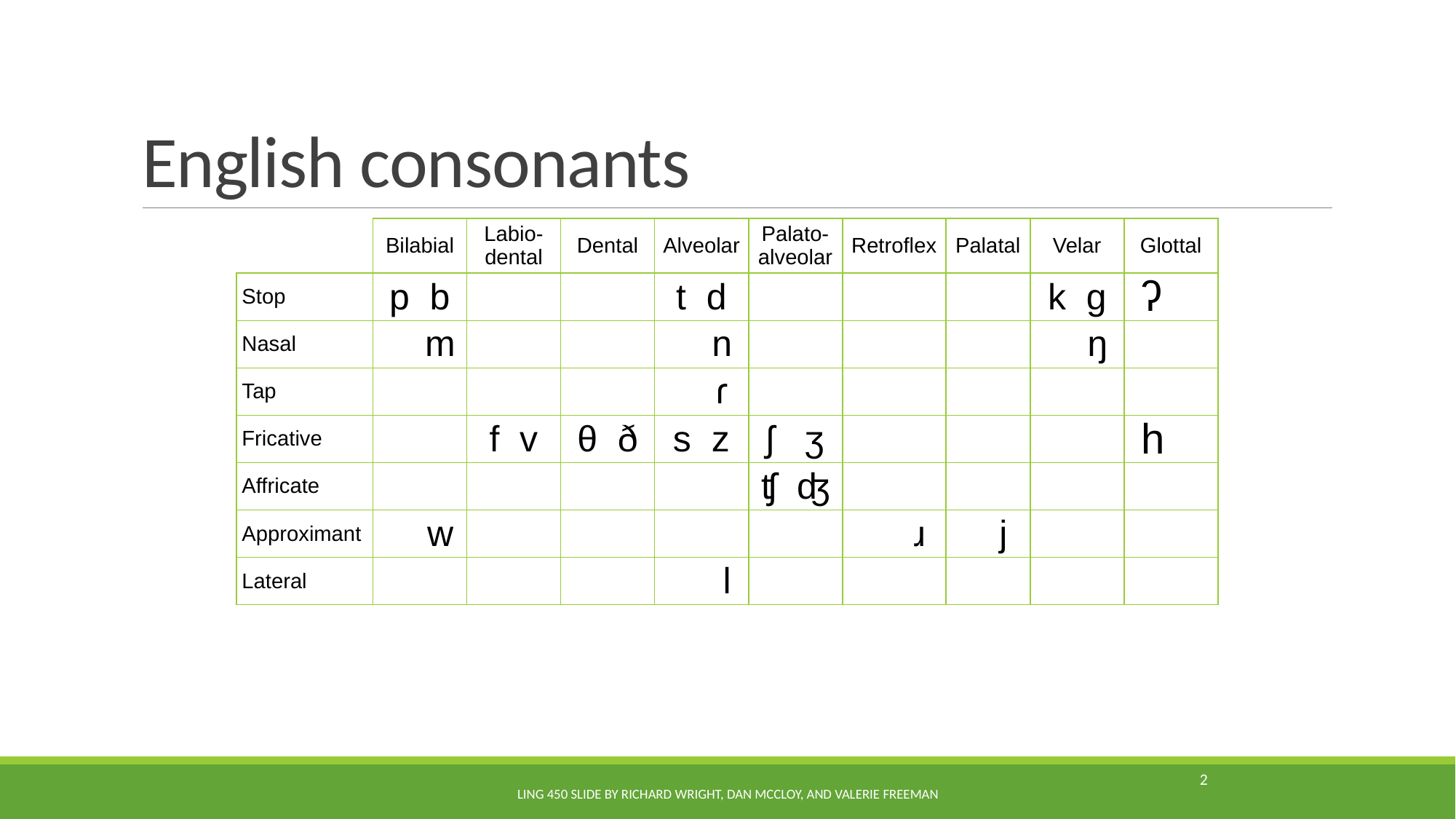

# English consonants
|  | Bilabial | Labio-dental | Dental | Alveolar | Palato-alveolar | Retroflex | Palatal | Velar | Glottal |
| --- | --- | --- | --- | --- | --- | --- | --- | --- | --- |
| Stop | p b |  |  | t d |  |  |  | k ɡ | ʔ |
| Nasal | m |  |  | n |  |  |  | ŋ |  |
| Tap |  |  |  | ɾ |  |  |  |  |  |
| Fricative |  | f v | θ ð | s z | ʃ ʒ |  |  |  | h |
| Affricate |  |  |  |  | ʧ ʤ |  |  |  |  |
| Approximant | w |  |  |  |  | ɹ | j |  |  |
| Lateral |  |  |  | l |  |  |  |  |  |
2
LING 450 slide by Richard Wright, Dan McCloy, and Valerie Freeman